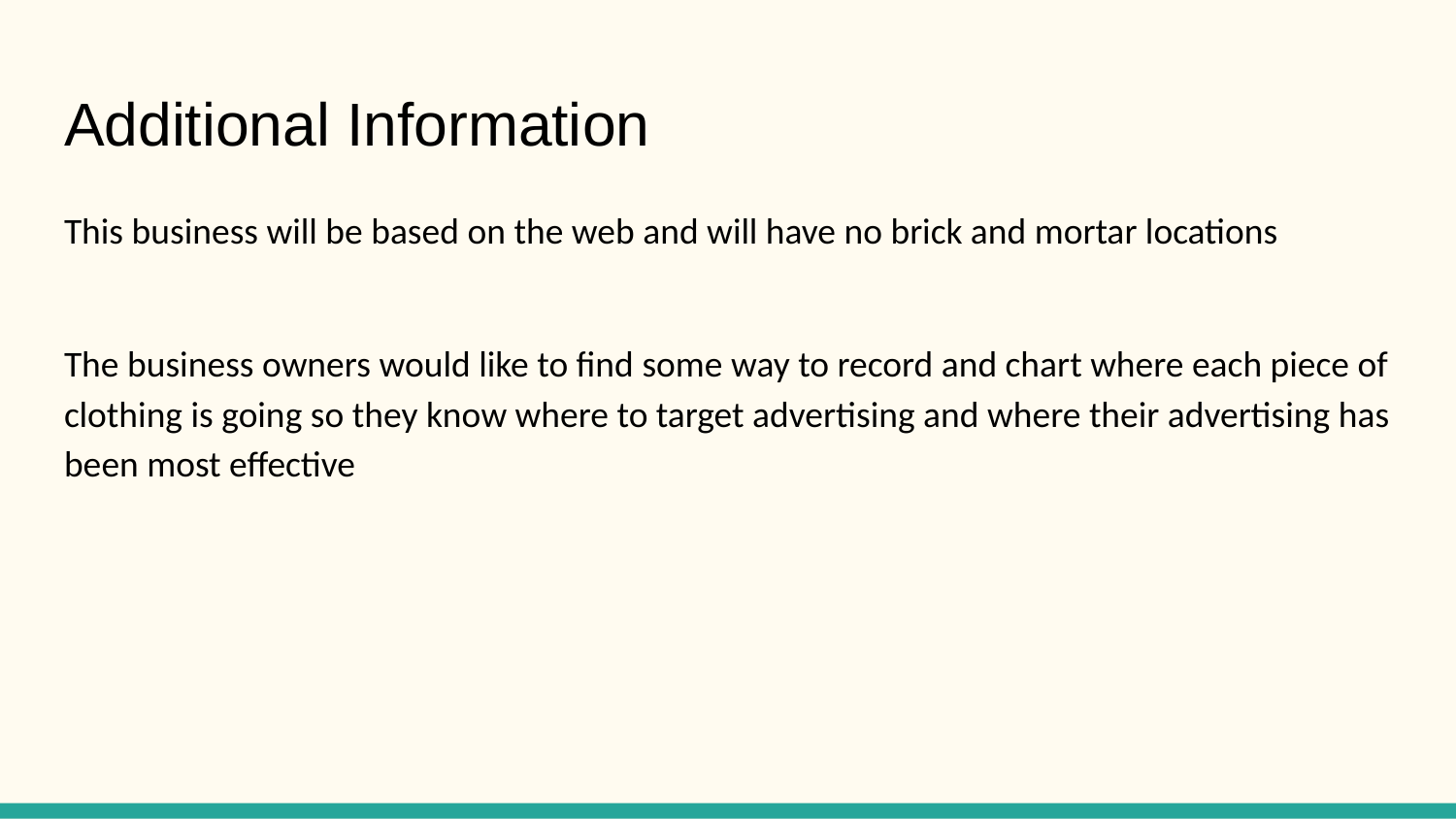

# Additional Information
This business will be based on the web and will have no brick and mortar locations

The business owners would like to find some way to record and chart where each piece of clothing is going so they know where to target advertising and where their advertising has been most effective